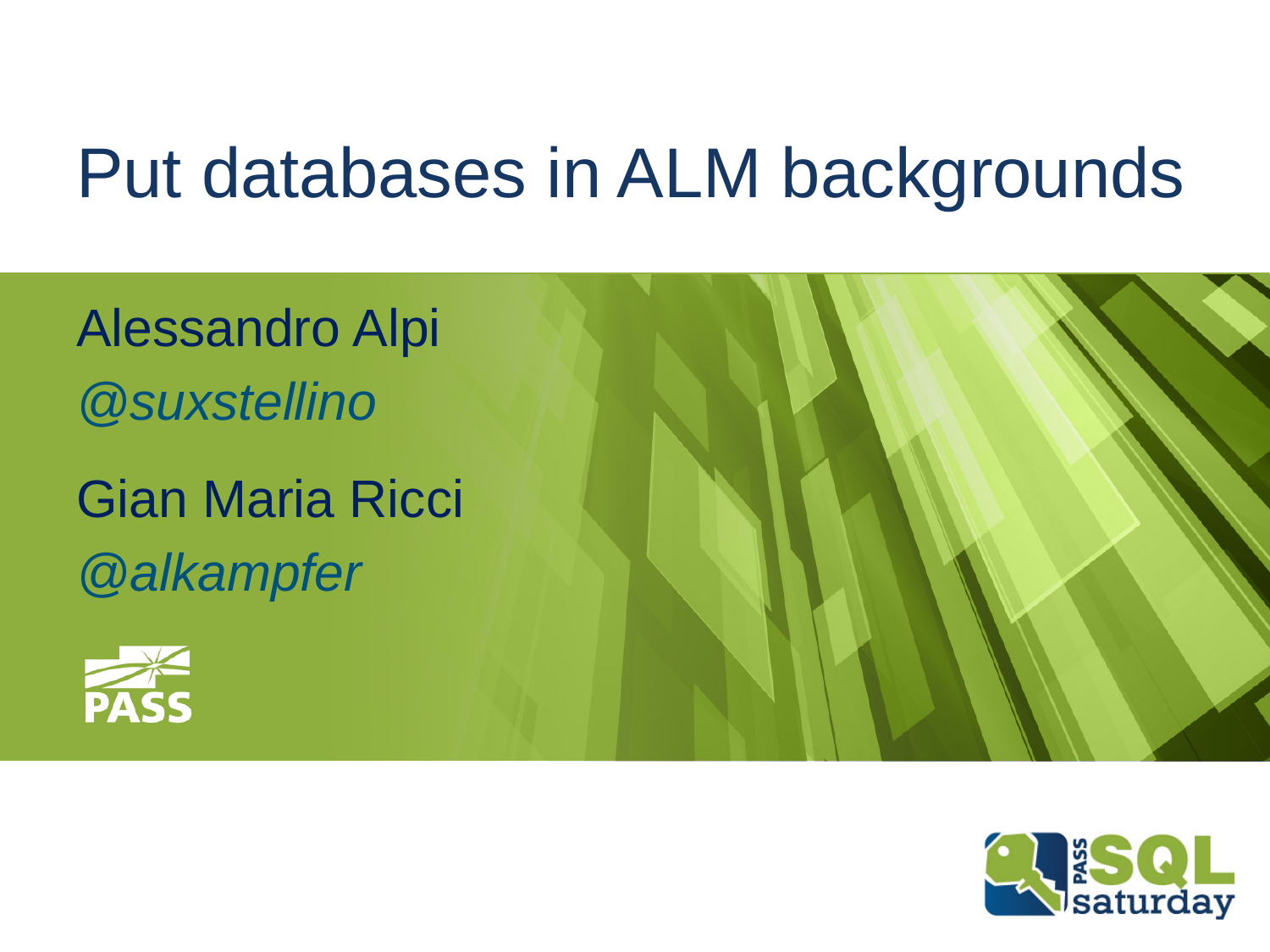

# Put databases in ALM backgrounds
Alessandro Alpi
@suxstellino
Gian Maria Ricci
@alkampfer